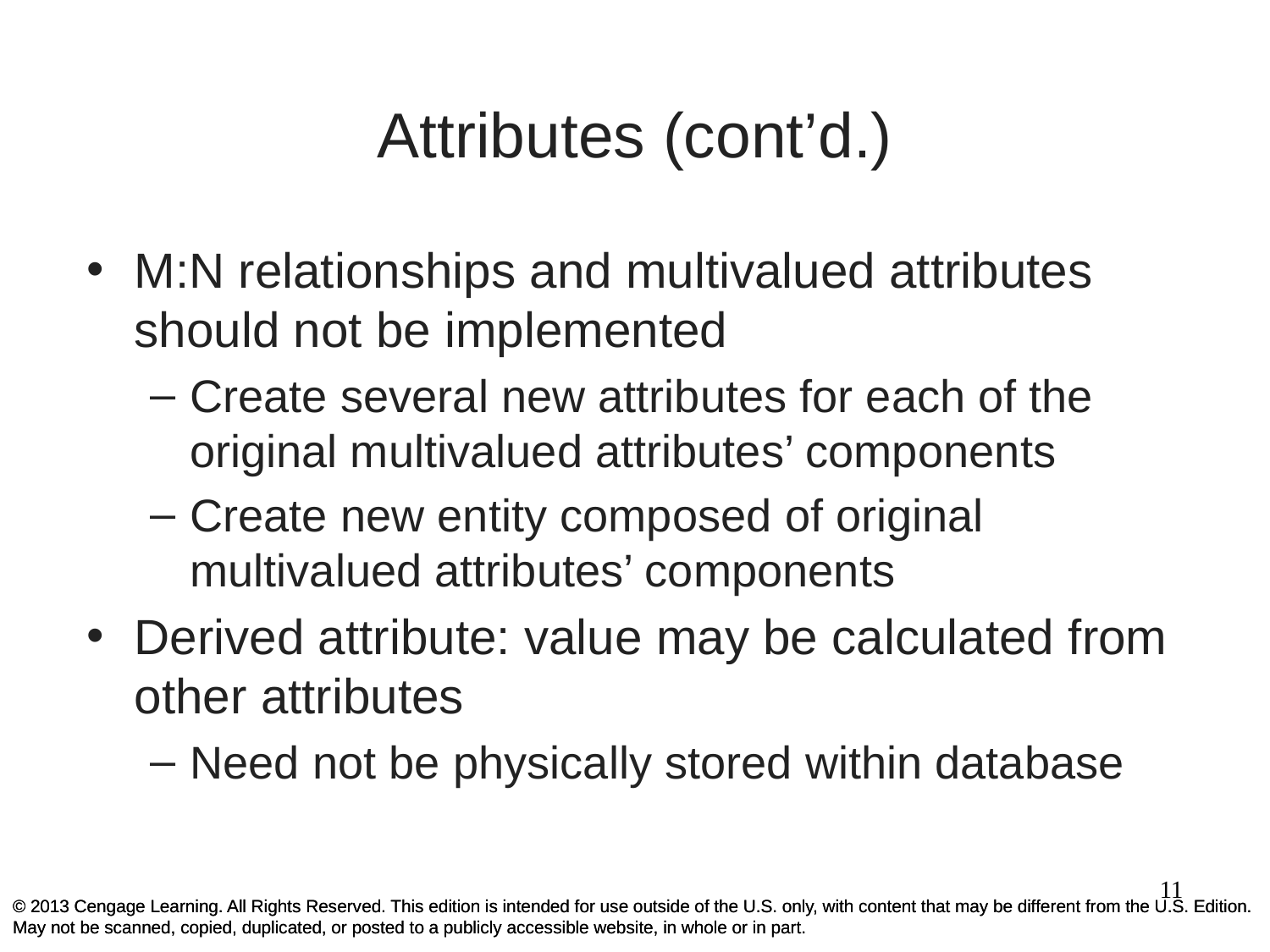

# Attributes (cont’d.)
M:N relationships and multivalued attributes should not be implemented
Create several new attributes for each of the original multivalued attributes’ components
Create new entity composed of original multivalued attributes’ components
Derived attribute: value may be calculated from other attributes
Need not be physically stored within database

11